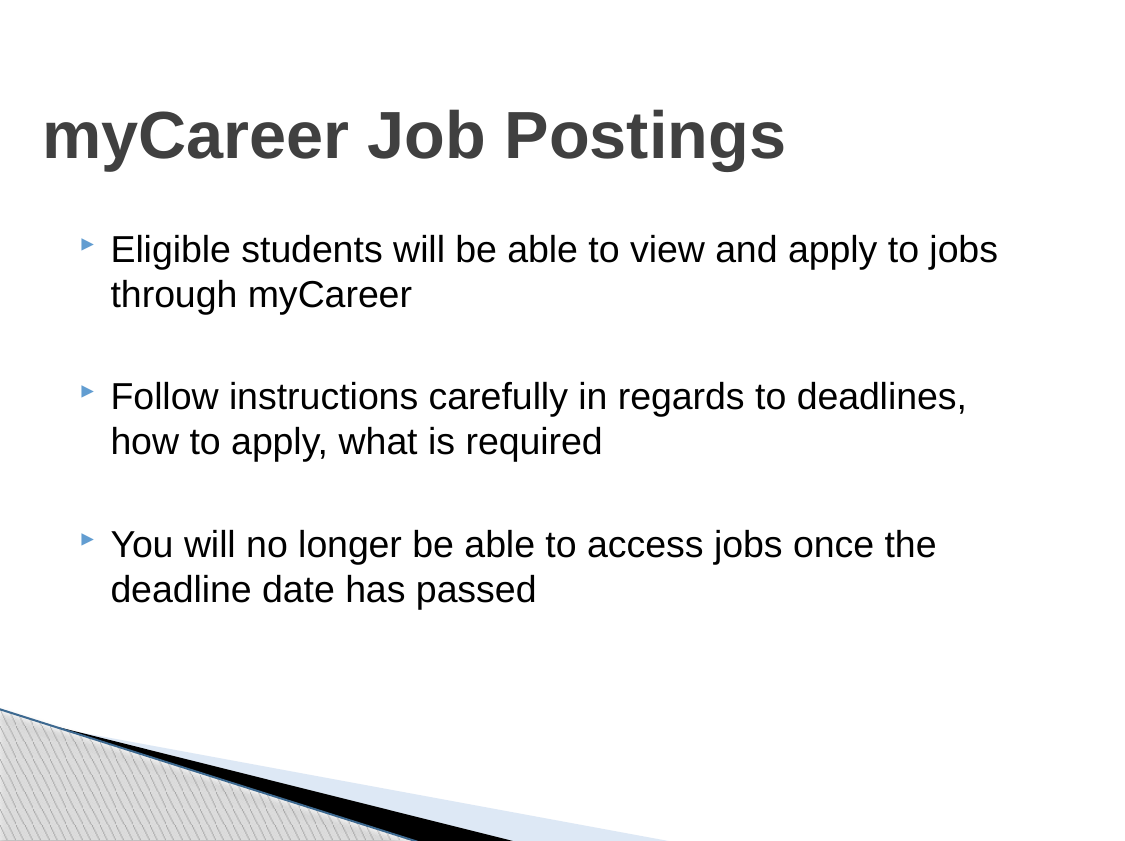

# myCareer Job Postings
Eligible students will be able to view and apply to jobs through myCareer

Follow instructions carefully in regards to deadlines, how to apply, what is required

You will no longer be able to access jobs once the deadline date has passed